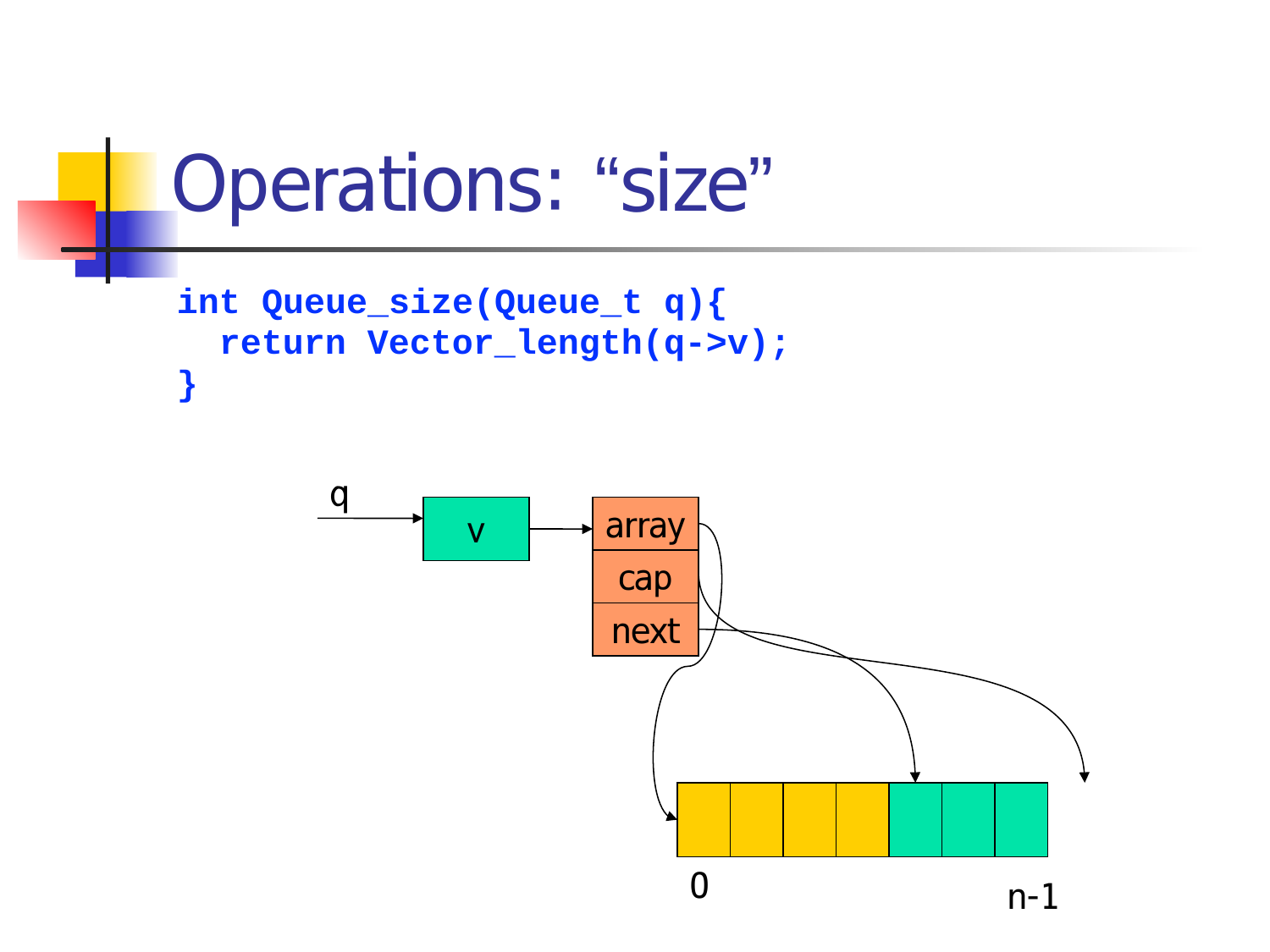

# Operations: “size”
int Queue_size(Queue_t q){
  return Vector_length(q->v);
}
q
v

array
cap
next

0
n-1